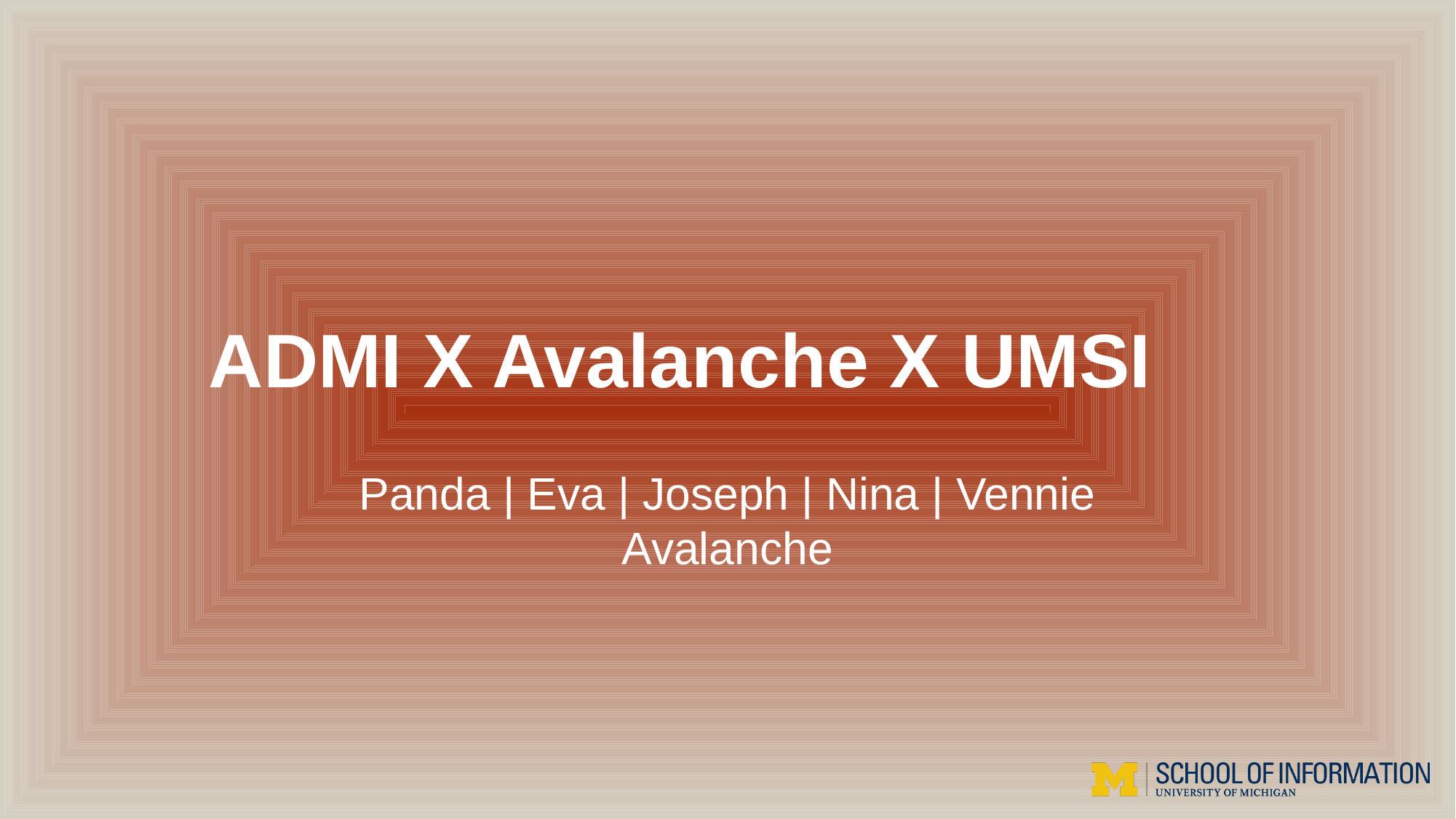

ADMI X Avalanche X UMSI
Panda | Eva | Joseph | Nina | Vennie
Avalanche